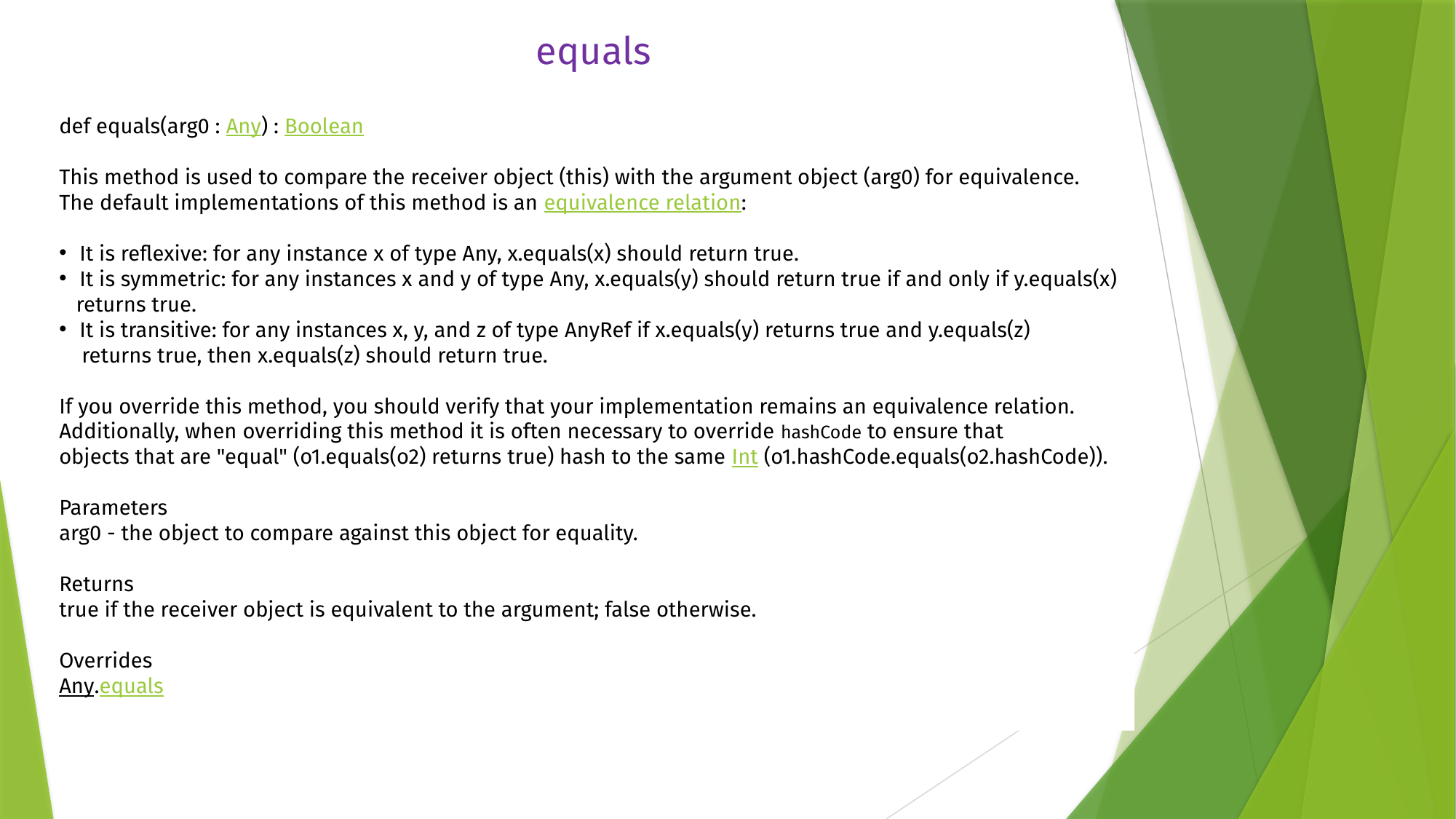

# equals
def equals(arg0 : Any) : Boolean

This method is used to compare the receiver object (this) with the argument object (arg0) for equivalence.
The default implementations of this method is an equivalence relation:

It is reflexive: for any instance x of type Any, x.equals(x) should return true.
It is symmetric: for any instances x and y of type Any, x.equals(y) should return true if and only if y.equals(x)
   returns true.
It is transitive: for any instances x, y, and z of type AnyRef if x.equals(y) returns true and y.equals(z)
    returns true, then x.equals(z) should return true.

If you override this method, you should verify that your implementation remains an equivalence relation.
Additionally, when overriding this method it is often necessary to override hashCode to ensure that
objects that are "equal" (o1.equals(o2) returns true) hash to the same Int (o1.hashCode.equals(o2.hashCode)).

Parameters
arg0 - the object to compare against this object for equality.

Returns
true if the receiver object is equivalent to the argument; false otherwise.

Overrides
Any.equals